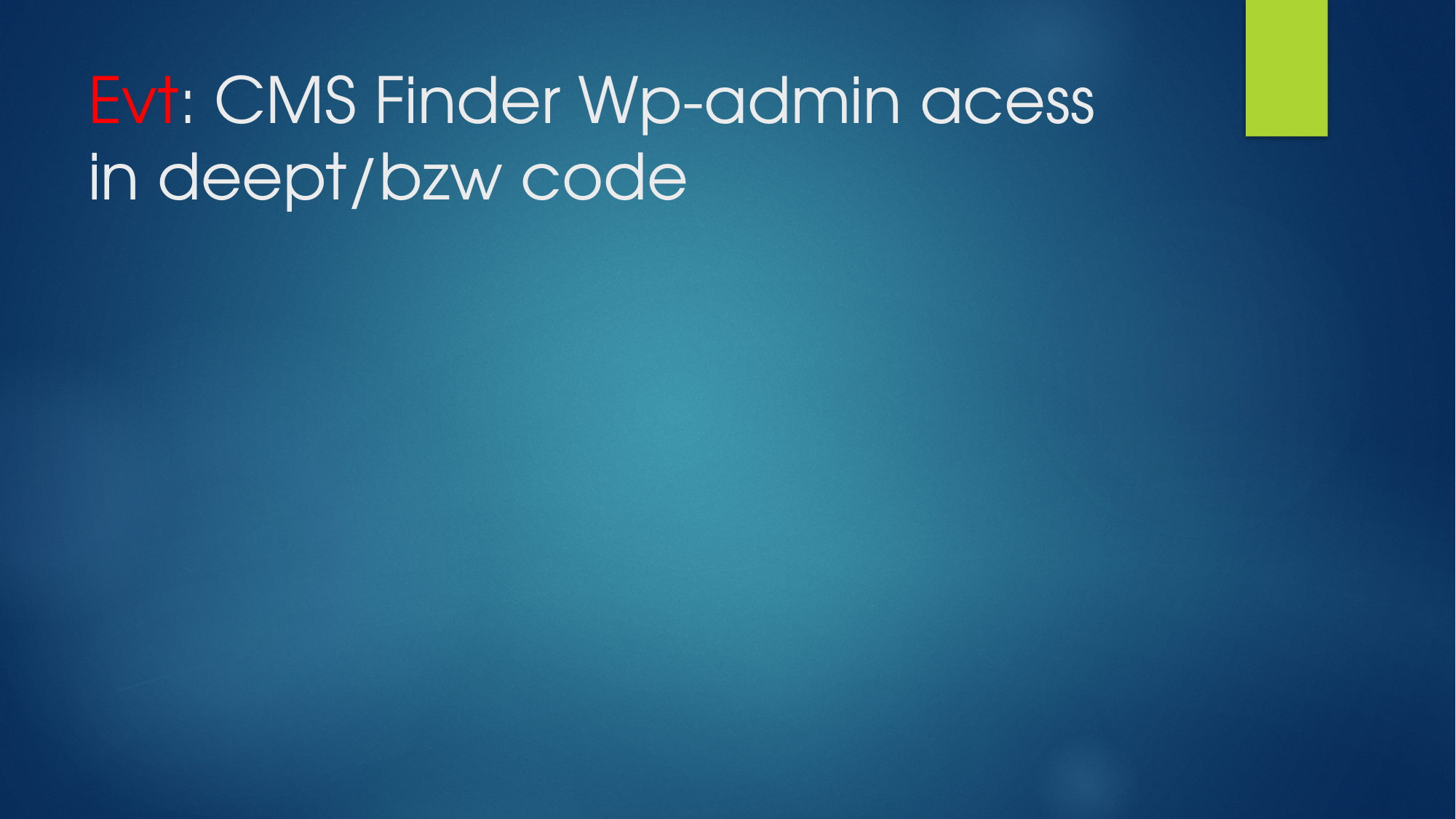

# Evt: CMS Finder Wp-admin acess in deept/bzw code